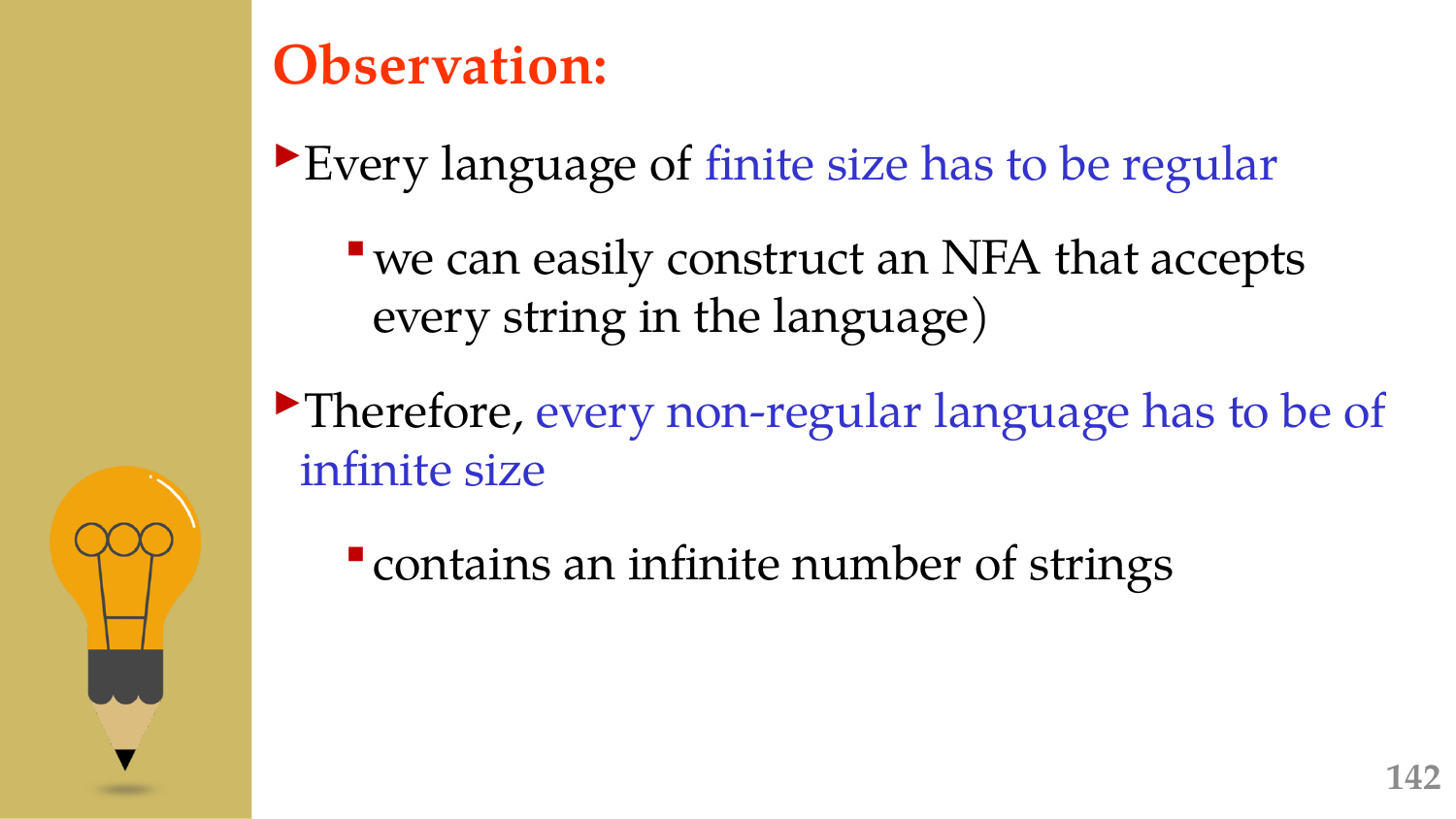

Observation:
Every language of finite size has to be regular
we can easily construct an NFA that accepts every string in the language)
Therefore, every non-regular language has to be of infinite size
contains an infinite number of strings

142